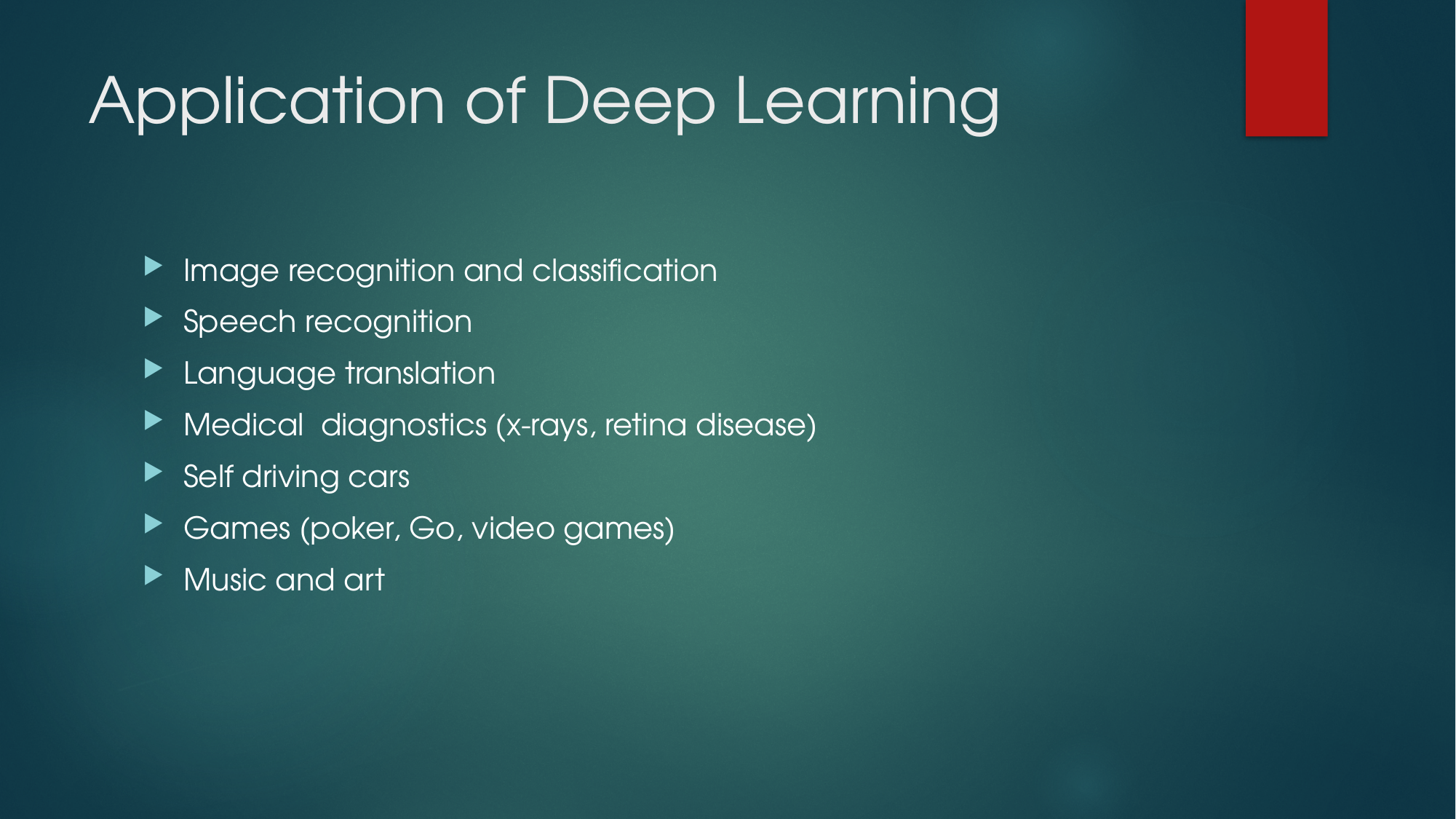

# Application of Deep Learning
Image recognition and classification
Speech recognition
Language translation
Medical  diagnostics (x-rays, retina disease)
Self driving cars
Games (poker, Go, video games)
Music and art